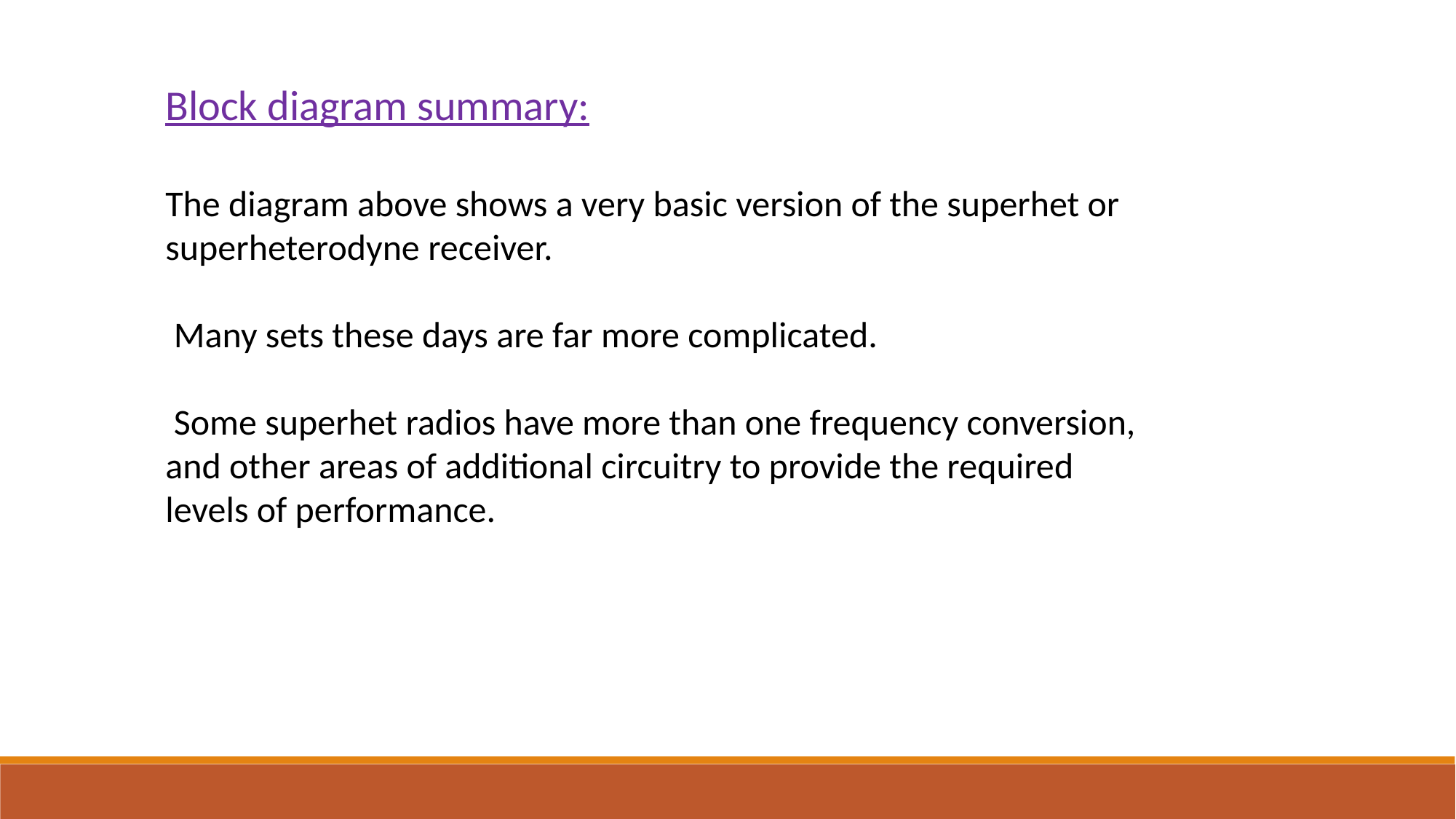

Block diagram summary:

The diagram above shows a very basic version of the superhet or superheterodyne receiver.

 Many sets these days are far more complicated.

 Some superhet radios have more than one frequency conversion, and other areas of additional circuitry to provide the required levels of performance.